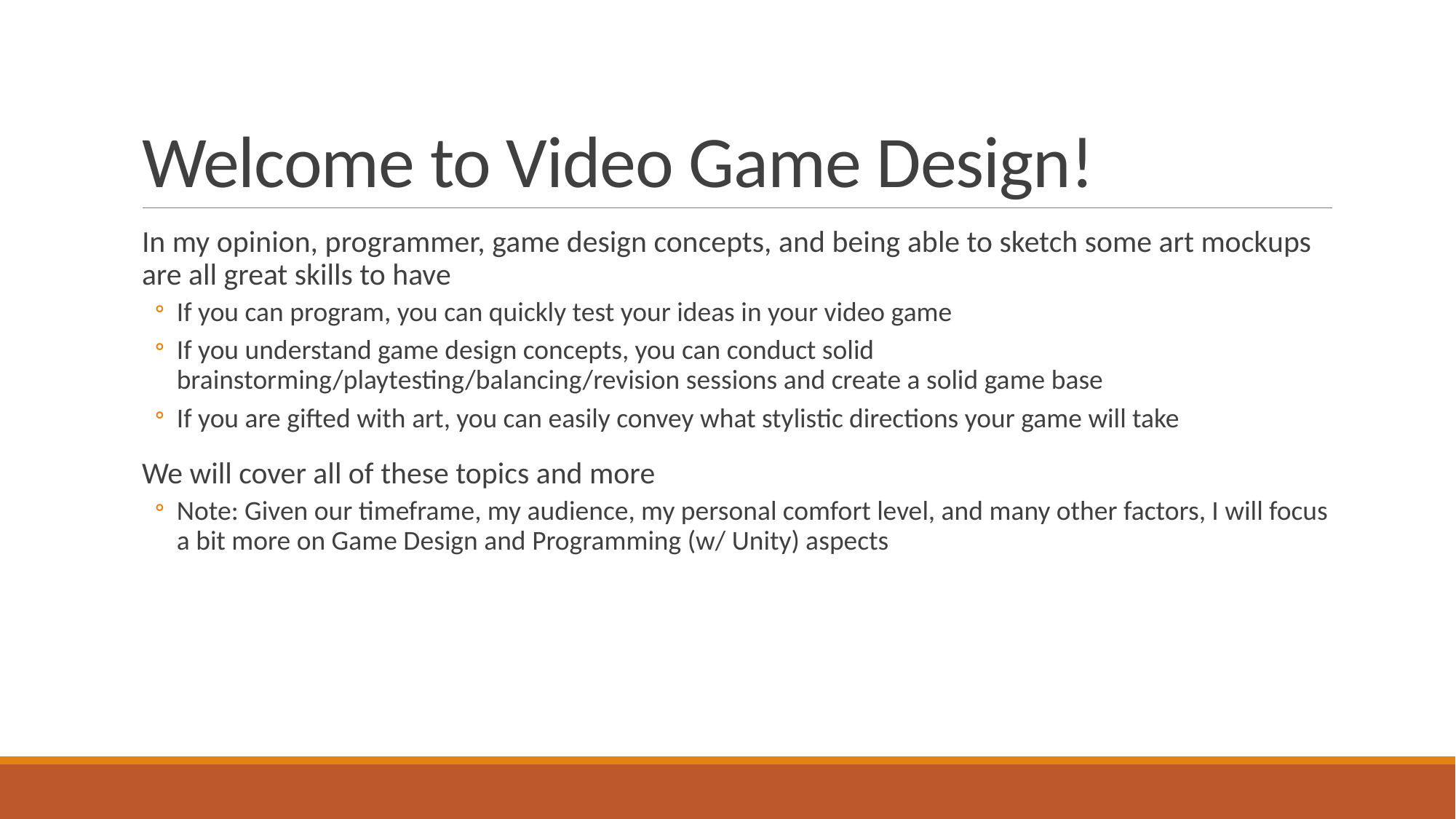

# Welcome to Video Game Design!
In my opinion, programmer, game design concepts, and being able to sketch some art mockups are all great skills to have
If you can program, you can quickly test your ideas in your video game
If you understand game design concepts, you can conduct solid brainstorming/playtesting/balancing/revision sessions and create a solid game base
If you are gifted with art, you can easily convey what stylistic directions your game will take
We will cover all of these topics and more
Note: Given our timeframe, my audience, my personal comfort level, and many other factors, I will focus a bit more on Game Design and Programming (w/ Unity) aspects